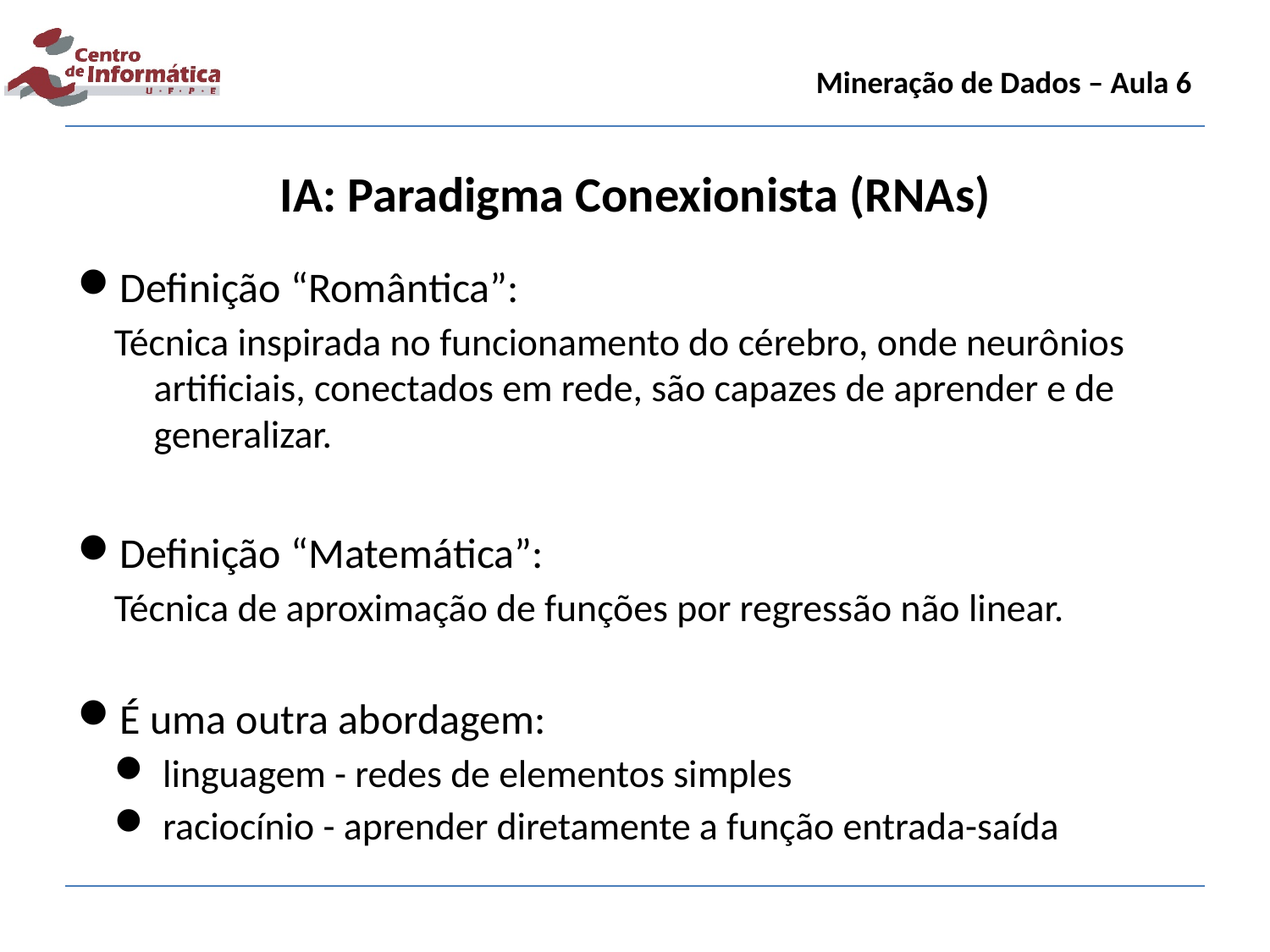

Mineração de Dados – Aula 6
IA: Paradigma Conexionista (RNAs)
Definição “Romântica”:
Técnica inspirada no funcionamento do cérebro, onde neurônios artificiais, conectados em rede, são capazes de aprender e de generalizar.

Definição “Matemática”:
Técnica de aproximação de funções por regressão não linear.

É uma outra abordagem:
 linguagem - redes de elementos simples
 raciocínio - aprender diretamente a função entrada-saída